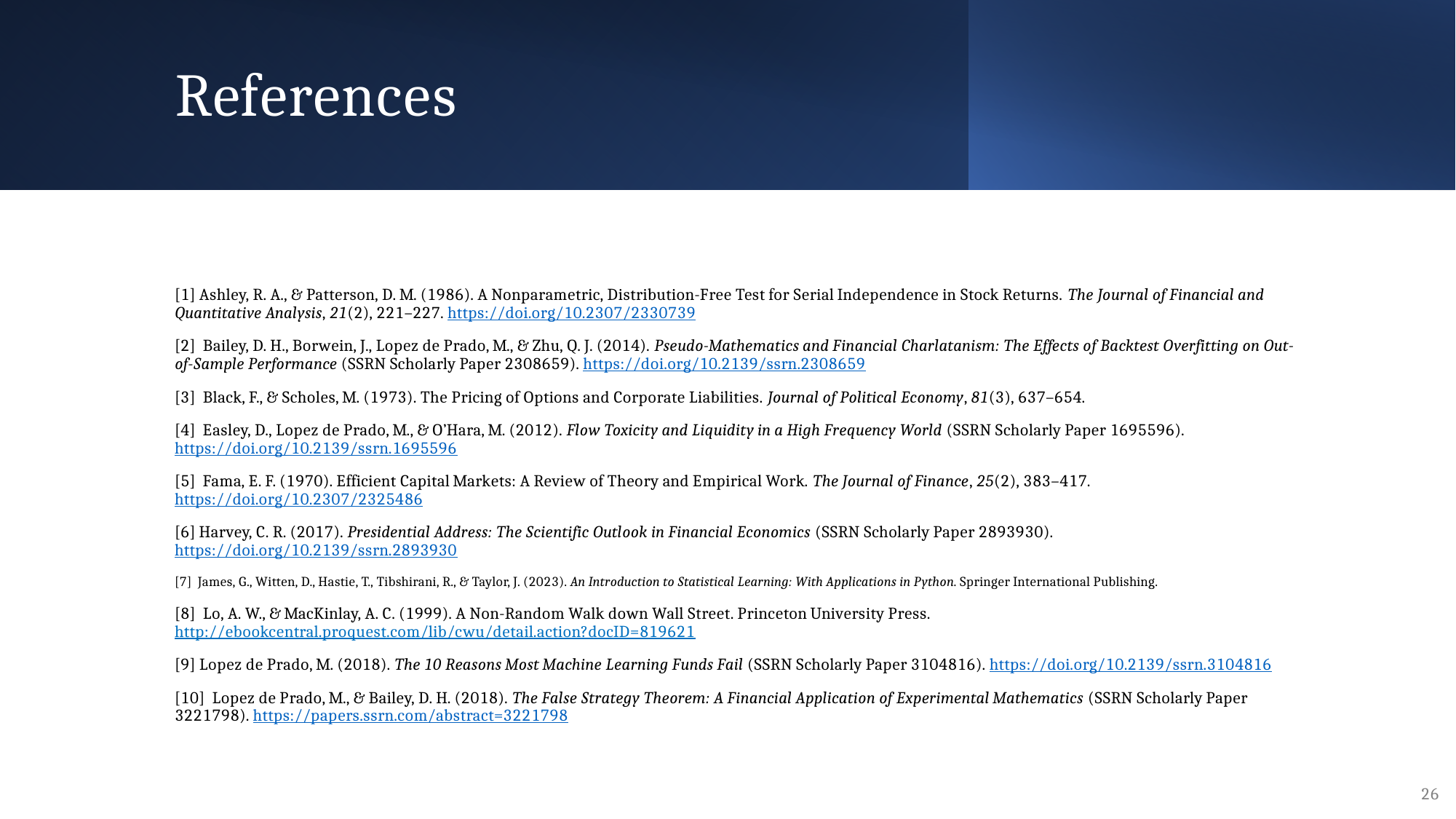

# References
[1] Ashley, R. A., & Patterson, D. M. (1986). A Nonparametric, Distribution-Free Test for Serial Independence in Stock Returns. The Journal of Financial and Quantitative Analysis, 21(2), 221–227. https://doi.org/10.2307/2330739
[2]  Bailey, D. H., Borwein, J., Lopez de Prado, M., & Zhu, Q. J. (2014). Pseudo-Mathematics and Financial Charlatanism: The Effects of Backtest Overfitting on Out-of-Sample Performance (SSRN Scholarly Paper 2308659). https://doi.org/10.2139/ssrn.2308659
[3]  Black, F., & Scholes, M. (1973). The Pricing of Options and Corporate Liabilities. Journal of Political Economy, 81(3), 637–654.
[4]  Easley, D., Lopez de Prado, M., & O’Hara, M. (2012). Flow Toxicity and Liquidity in a High Frequency World (SSRN Scholarly Paper 1695596). https://doi.org/10.2139/ssrn.1695596
[5]  Fama, E. F. (1970). Efficient Capital Markets: A Review of Theory and Empirical Work. The Journal of Finance, 25(2), 383–417. https://doi.org/10.2307/2325486
[6] Harvey, C. R. (2017). Presidential Address: The Scientific Outlook in Financial Economics (SSRN Scholarly Paper 2893930). https://doi.org/10.2139/ssrn.2893930
[7]  James, G., Witten, D., Hastie, T., Tibshirani, R., & Taylor, J. (2023). An Introduction to Statistical Learning: With Applications in Python. Springer International Publishing.
[8]  Lo, A. W., & MacKinlay, A. C. (1999). A Non-Random Walk down Wall Street. Princeton University Press. http://ebookcentral.proquest.com/lib/cwu/detail.action?docID=819621
[9] Lopez de Prado, M. (2018). The 10 Reasons Most Machine Learning Funds Fail (SSRN Scholarly Paper 3104816). https://doi.org/10.2139/ssrn.3104816
[10]  Lopez de Prado, M., & Bailey, D. H. (2018). The False Strategy Theorem: A Financial Application of Experimental Mathematics (SSRN Scholarly Paper 3221798). https://papers.ssrn.com/abstract=3221798
Quant Workflow: A Scientific Method for Finance
26